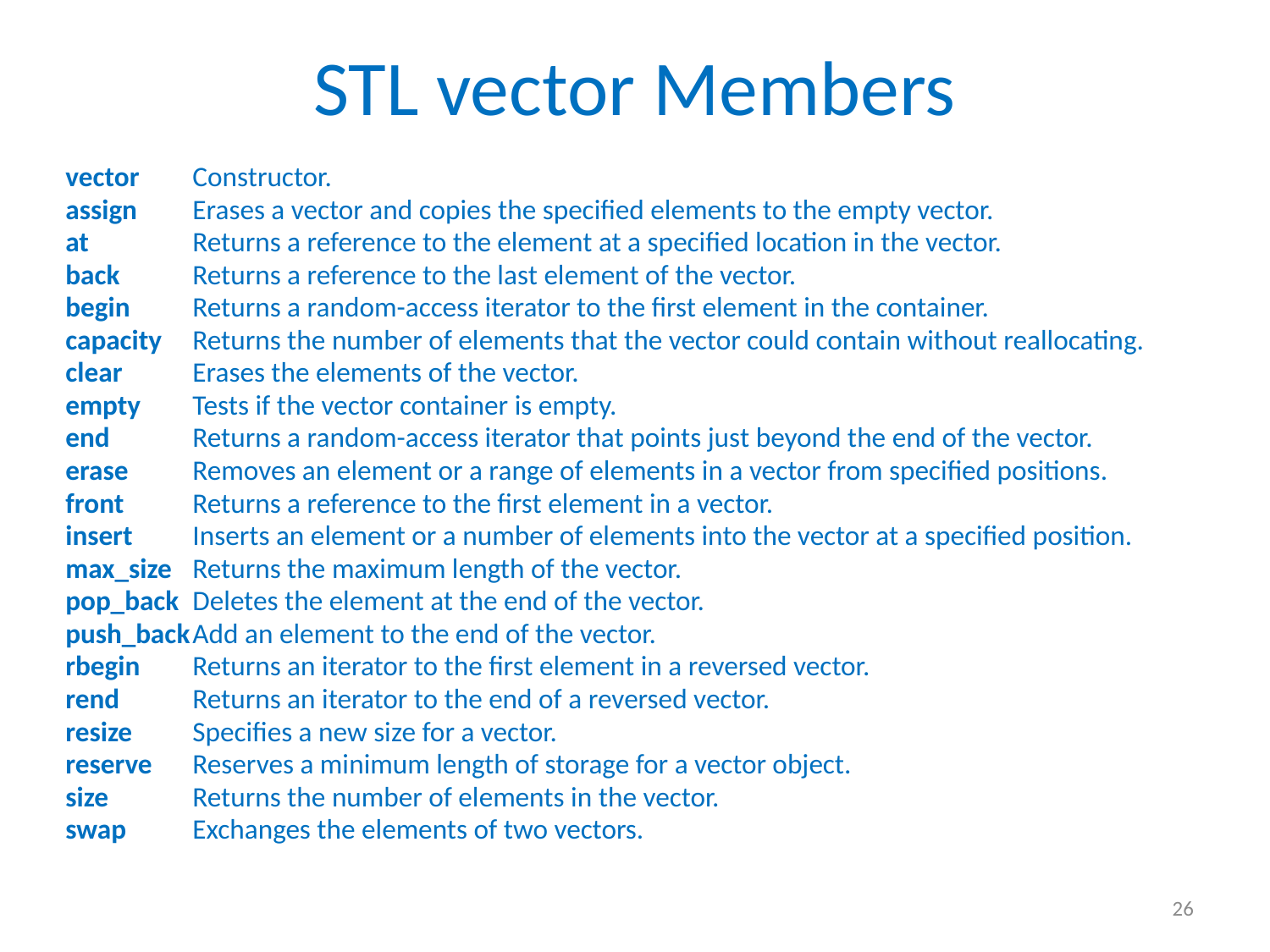

# STL vector Members
vector	Constructor.
assign	Erases a vector and copies the specified elements to the empty vector.
at	Returns a reference to the element at a specified location in the vector.
back	Returns a reference to the last element of the vector.
begin	Returns a random-access iterator to the first element in the container.
capacity	Returns the number of elements that the vector could contain without reallocating.
clear	Erases the elements of the vector.
empty	Tests if the vector container is empty.
end	Returns a random-access iterator that points just beyond the end of the vector.
erase	Removes an element or a range of elements in a vector from specified positions.
front	Returns a reference to the first element in a vector.
insert	Inserts an element or a number of elements into the vector at a specified position.
max_size	Returns the maximum length of the vector.
pop_back	Deletes the element at the end of the vector.
push_back	Add an element to the end of the vector.
rbegin	Returns an iterator to the first element in a reversed vector.
rend	Returns an iterator to the end of a reversed vector.
resize	Specifies a new size for a vector.
reserve	Reserves a minimum length of storage for a vector object.
size	Returns the number of elements in the vector.
swap	Exchanges the elements of two vectors.
26